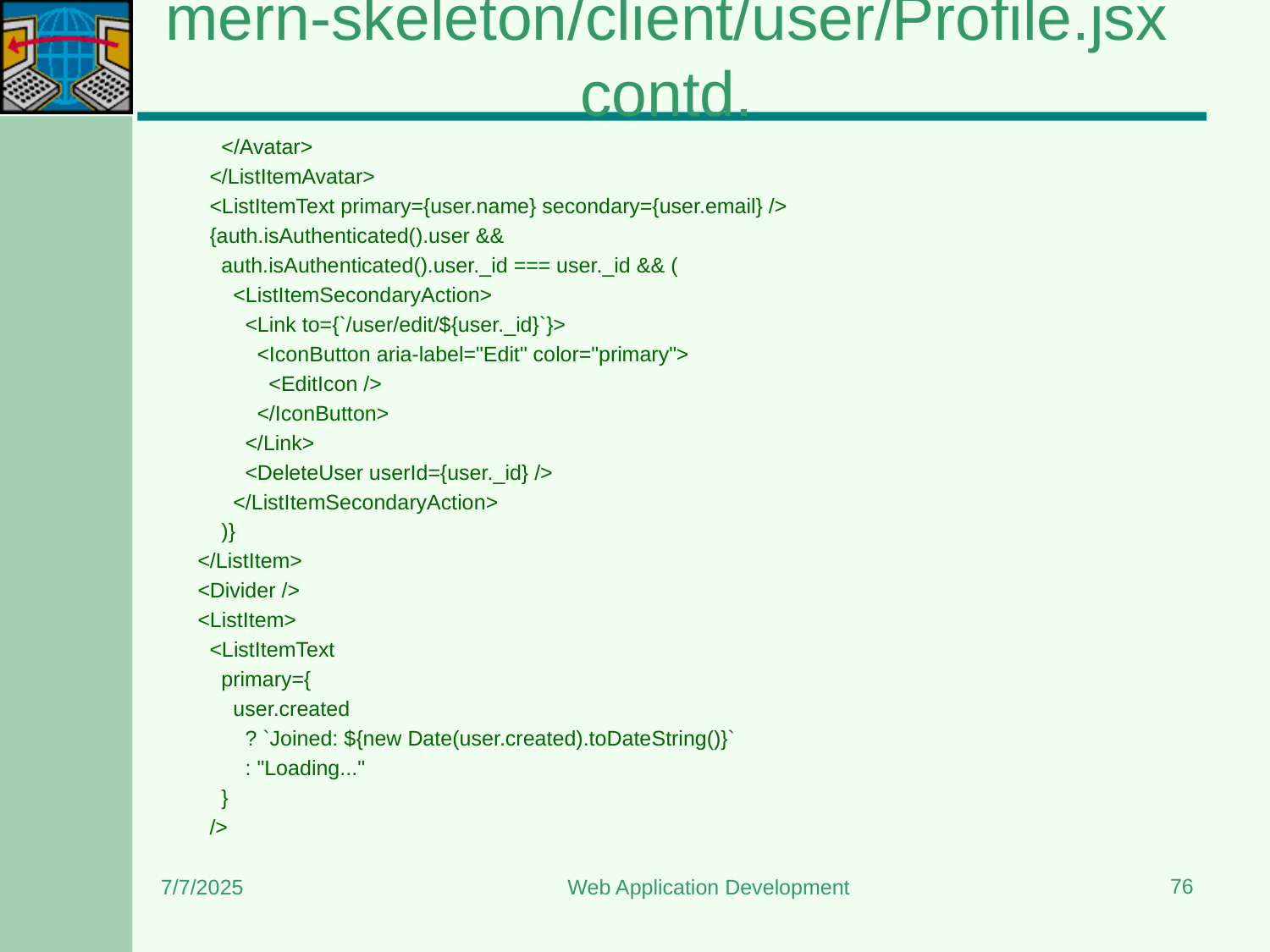

# Updated mern-skeleton/client/user/Profile.jsx contd.
            </Avatar>
          </ListItemAvatar>
          <ListItemText primary={user.name} secondary={user.email} />
          {auth.isAuthenticated().user &&
            auth.isAuthenticated().user._id === user._id && (
              <ListItemSecondaryAction>
                <Link to={`/user/edit/${user._id}`}>
                  <IconButton aria-label="Edit" color="primary">
                    <EditIcon />
                  </IconButton>
                </Link>
                <DeleteUser userId={user._id} />
              </ListItemSecondaryAction>
            )}
        </ListItem>
        <Divider />
        <ListItem>
          <ListItemText
            primary={
              user.created
                ? `Joined: ${new Date(user.created).toDateString()}`
                : "Loading..."
            }
          />
76
7/7/2025
Web Application Development